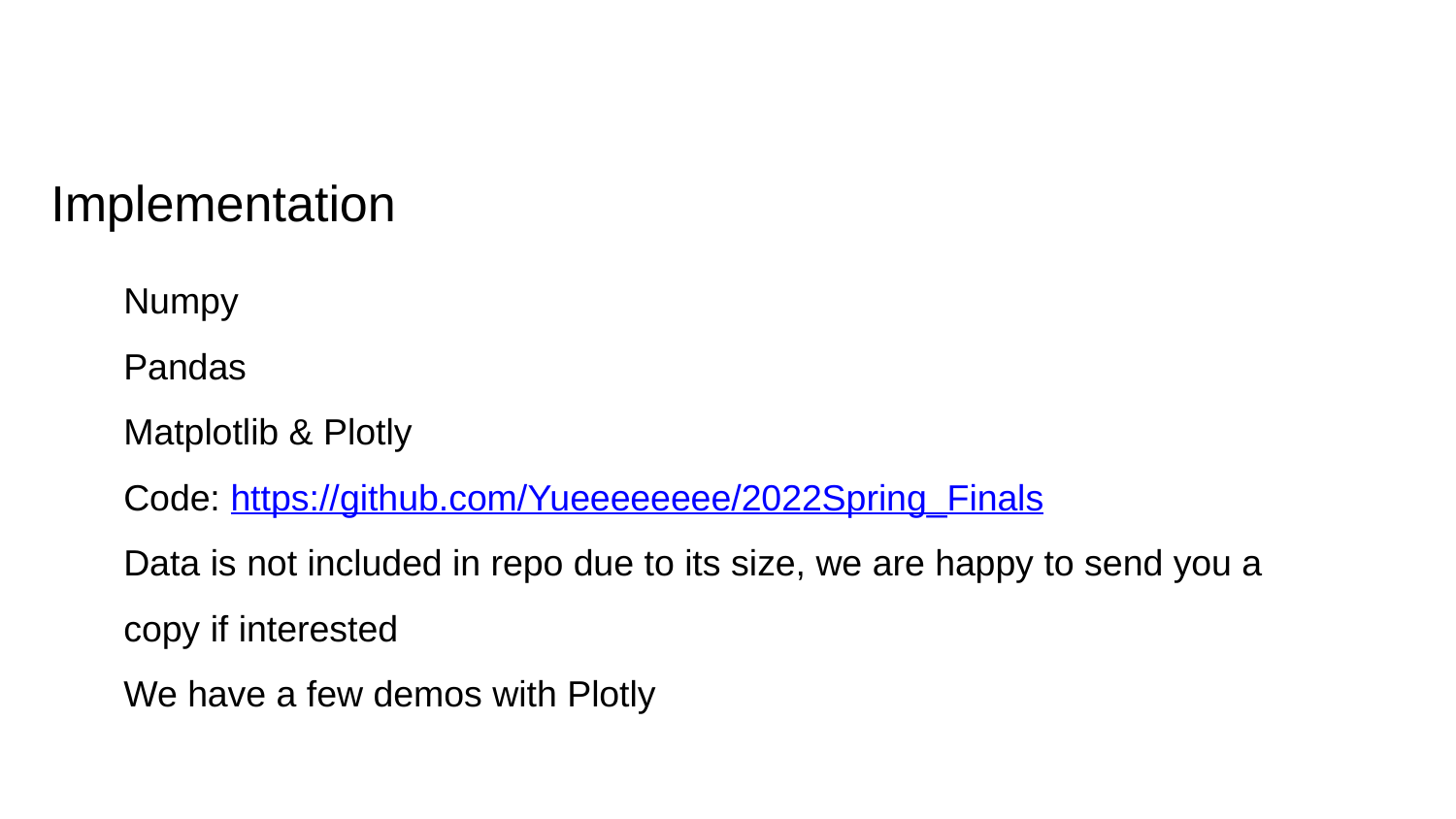

# Implementation
Numpy
Pandas
Matplotlib & Plotly
Code: https://github.com/Yueeeeeeee/2022Spring_Finals
Data is not included in repo due to its size, we are happy to send you a
copy if interested
We have a few demos with Plotly